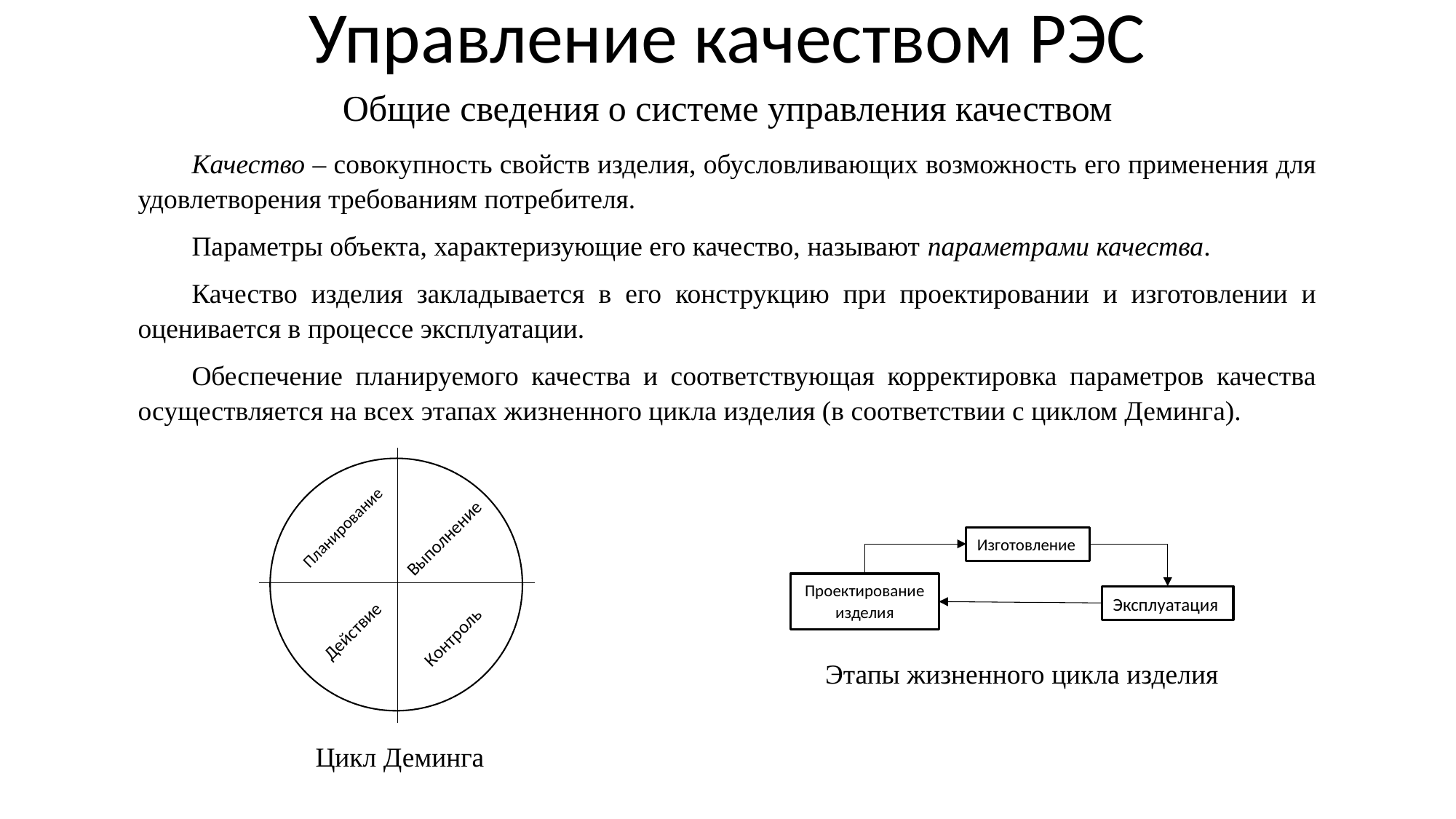

# Управление качеством РЭС
Общие сведения о системе управления качеством
Качество – совокупность свойств изделия, обусловливающих возможность его применения для удовлетворения требованиям потребителя.
Параметры объекта, характеризующие его качество, называют параметрами качества.
Качество изделия закладывается в его конструкцию при проектировании и изготовлении и оценивается в процессе эксплуатации.
Обеспечение планируемого качества и соответствующая корректировка параметров качества осуществляется на всех этапах жизненного цикла изделия (в соответствии с циклом Деминга).

Планирование
Выполнение
Действие
Контроль

Изготовление
Проектирование изделия
Эксплуатация
Этапы жизненного цикла изделия
Цикл Деминга